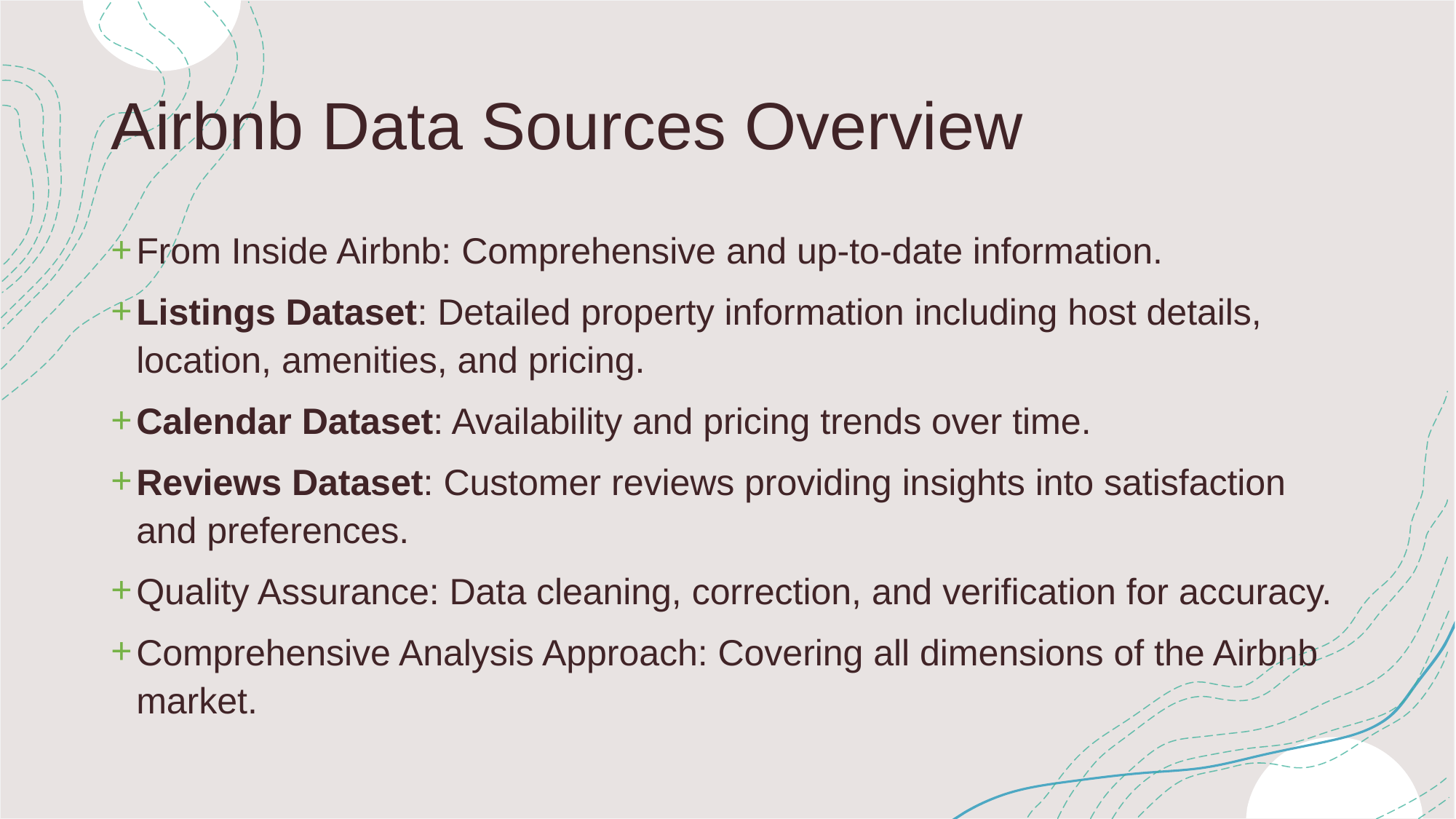

# Airbnb Data Sources Overview
From Inside Airbnb: Comprehensive and up-to-date information.
Listings Dataset: Detailed property information including host details, location, amenities, and pricing.
Calendar Dataset: Availability and pricing trends over time.
Reviews Dataset: Customer reviews providing insights into satisfaction and preferences.
Quality Assurance: Data cleaning, correction, and verification for accuracy.
Comprehensive Analysis Approach: Covering all dimensions of the Airbnb market.